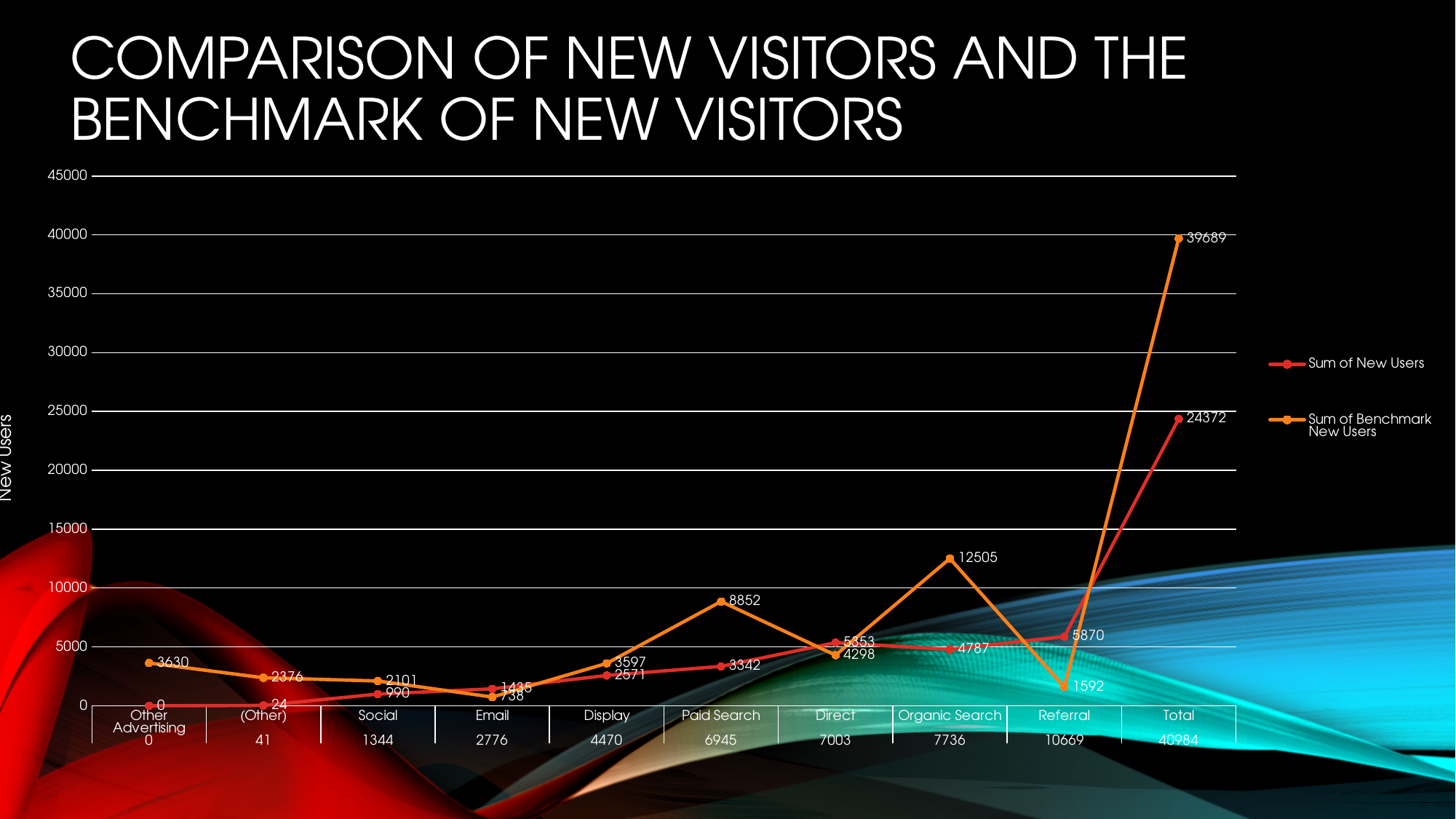

# Comparison of new visitors and the benchmark of new visitors

### Chart

| Category | Sum of New Users | Sum of Benchmark New Users |
|---|---|---|
| Other Advertising | 0.0 | 3630.0 |
| (Other) | 24.0 | 2376.0 |
| Social | 990.0 | 2101.0 |
| Email | 1435.0 | 738.0 |
| Display | 2571.0 | 3597.0 |
| Paid Search | 3342.0 | 8852.0 |
| Direct | 5353.0 | 4298.0 |
| Organic Search | 4787.0 | 12505.0 |
| Referral | 5870.0 | 1592.0 |
| Total | 24372.0 | 39689.0 |